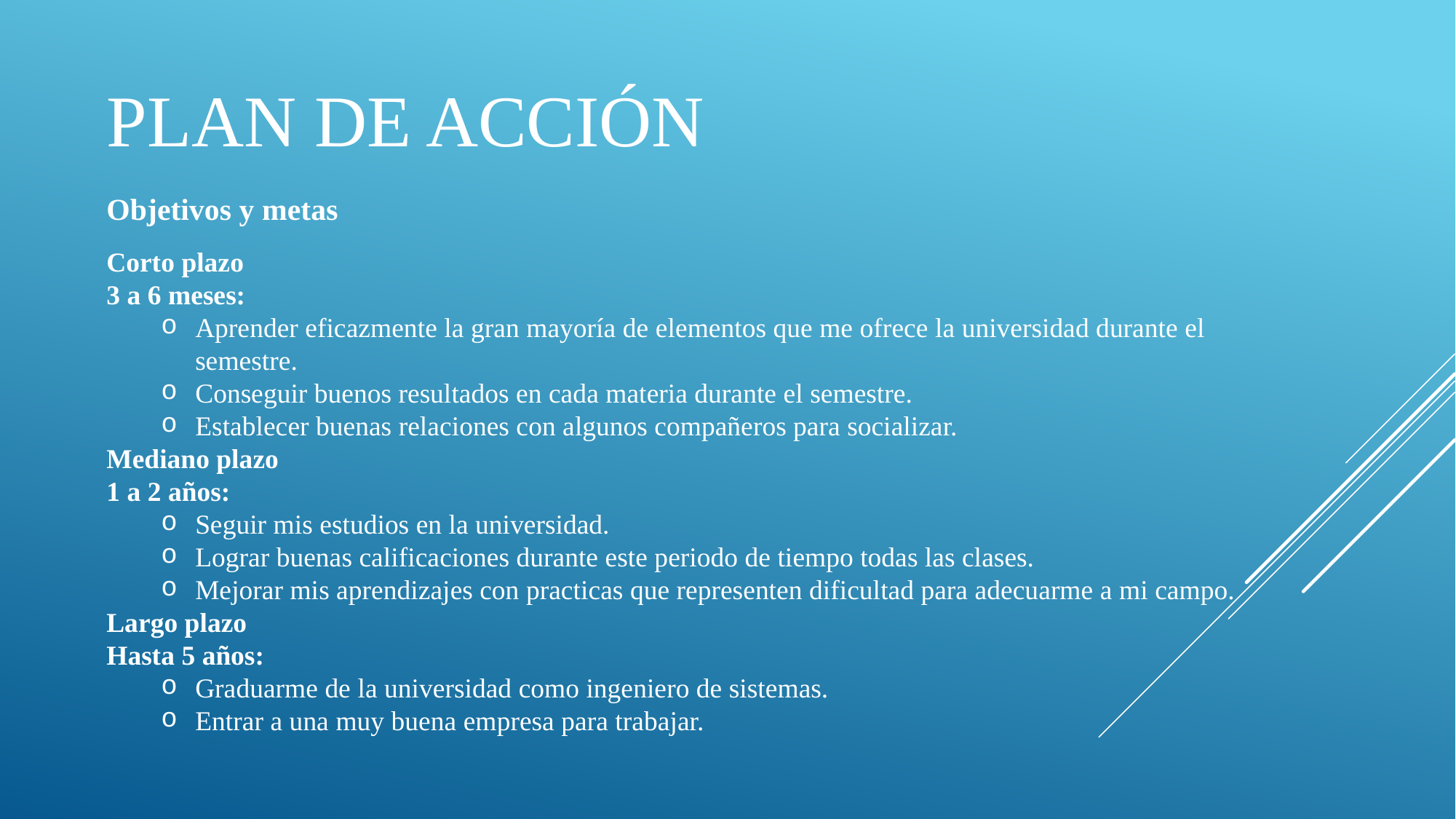

# Plan de acción
Objetivos y metas
Corto plazo
3 a 6 meses:
Aprender eficazmente la gran mayoría de elementos que me ofrece la universidad durante el semestre.
Conseguir buenos resultados en cada materia durante el semestre.
Establecer buenas relaciones con algunos compañeros para socializar.
Mediano plazo
1 a 2 años:
Seguir mis estudios en la universidad.
Lograr buenas calificaciones durante este periodo de tiempo todas las clases.
Mejorar mis aprendizajes con practicas que representen dificultad para adecuarme a mi campo.
Largo plazo
Hasta 5 años:
Graduarme de la universidad como ingeniero de sistemas.
Entrar a una muy buena empresa para trabajar.